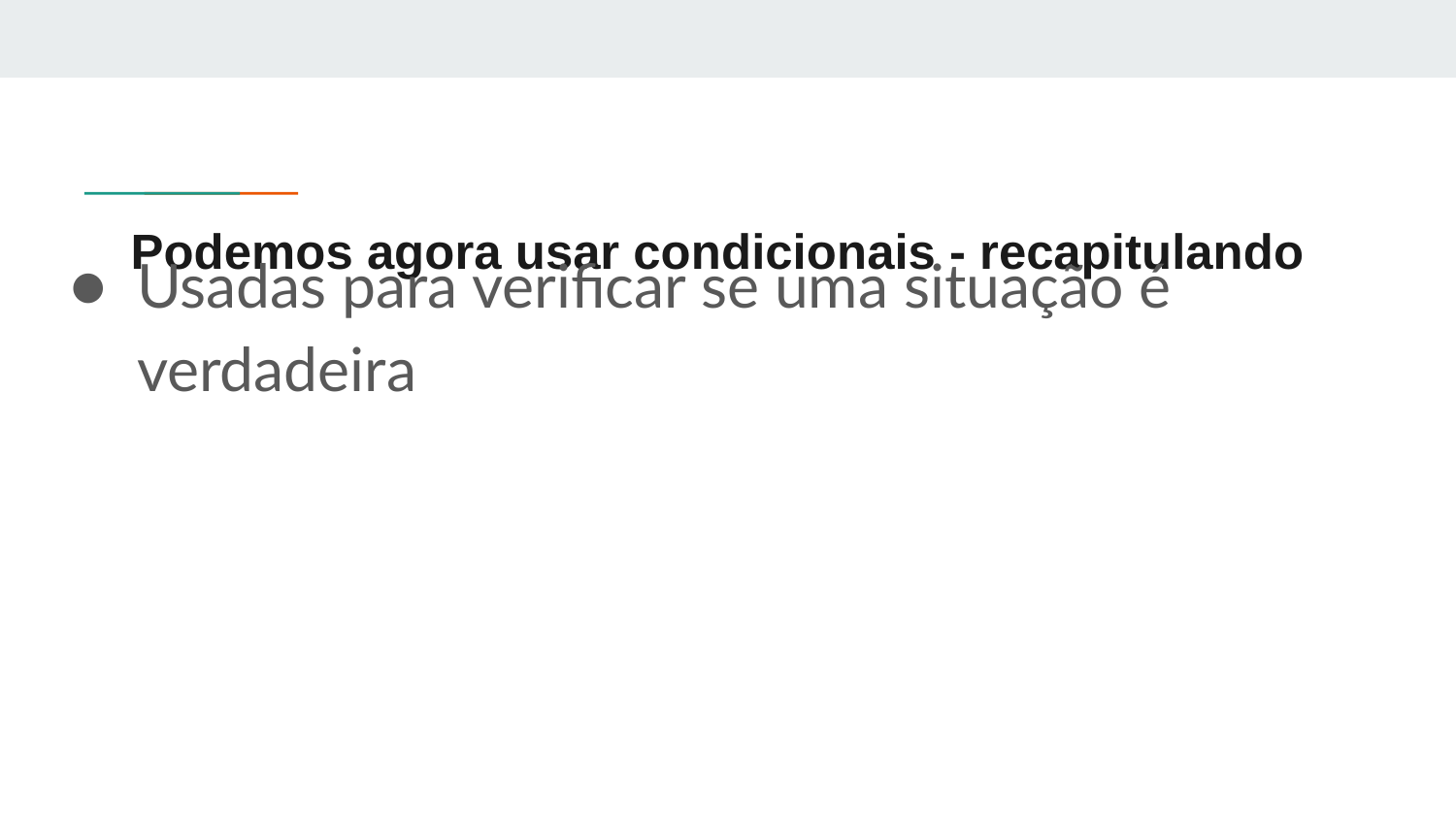

# Podemos agora usar condicionais - recapitulando
Usadas para verificar se uma situação é verdadeira